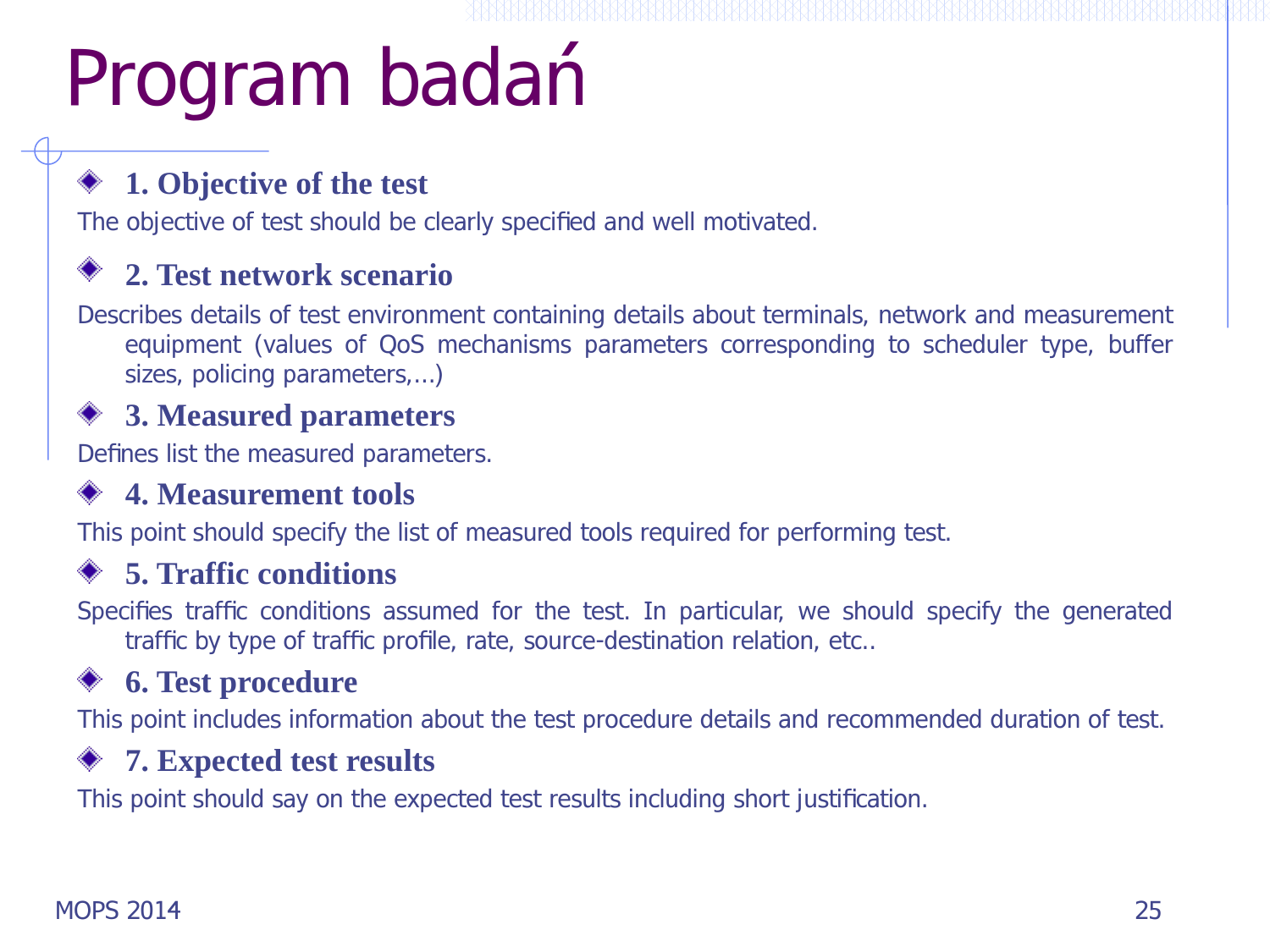

# Program badań
1. Objective of the test
The objective of test should be clearly specified and well motivated.
2. Test network scenario
Describes details of test environment containing details about terminals, network and measurement equipment (values of QoS mechanisms parameters corresponding to scheduler type, buffer sizes, policing parameters,...)
3. Measured parameters
Defines list the measured parameters.
4. Measurement tools
This point should specify the list of measured tools required for performing test.
5. Traffic conditions
Specifies traffic conditions assumed for the test. In particular, we should specify the generated traffic by type of traffic profile, rate, source-destination relation, etc..
6. Test procedure
This point includes information about the test procedure details and recommended duration of test.
7. Expected test results
This point should say on the expected test results including short justification.
MOPS 2014
25